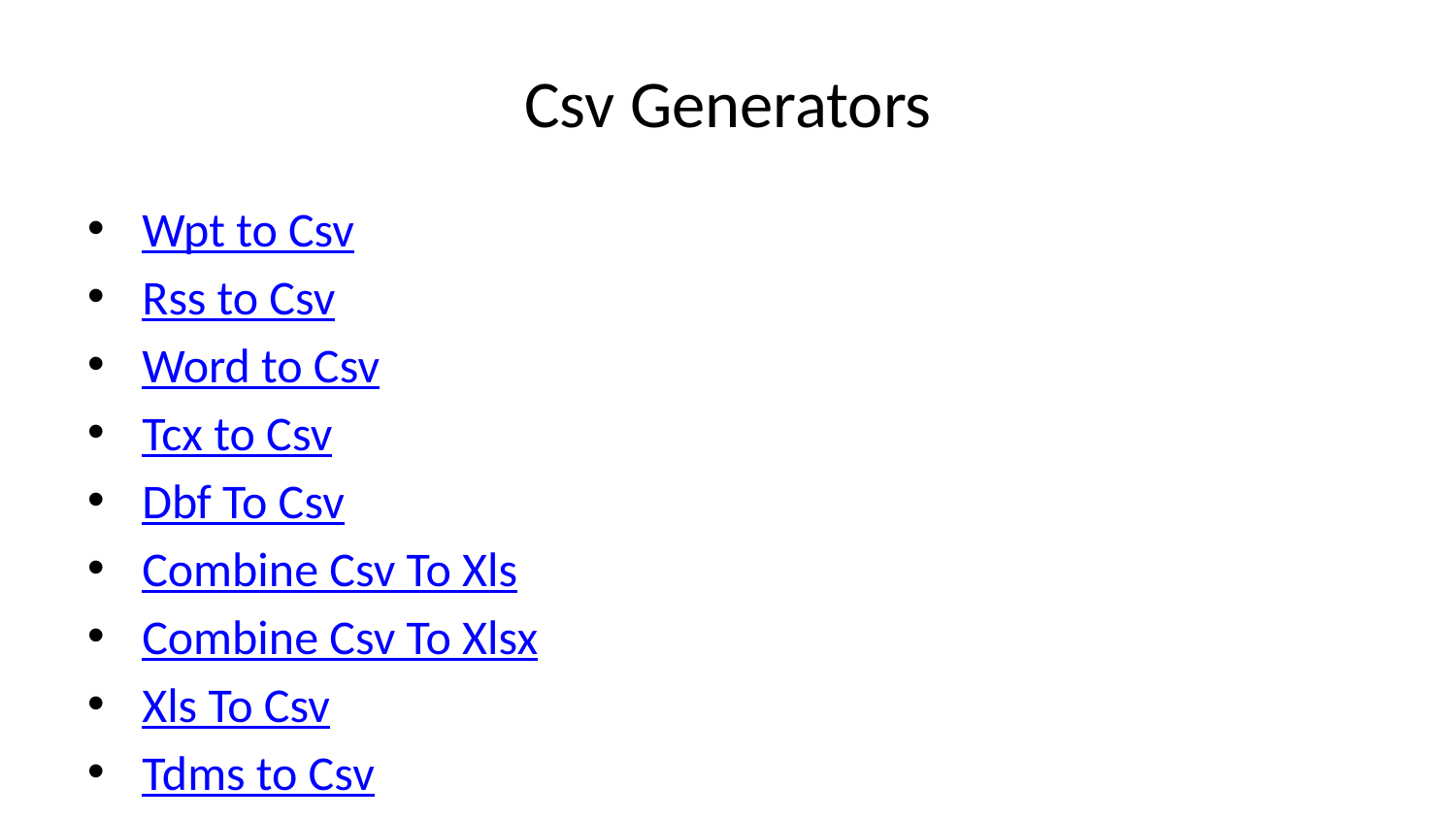

# Csv Generators
Wpt to Csv
Rss to Csv
Word to Csv
Tcx to Csv
Dbf To Csv
Combine Csv To Xls
Combine Csv To Xlsx
Xls To Csv
Tdms to Csv
Text to Csv
Yaml to Csv
Sort Csv
Qif to Csv
mt940 To Csv
Mdb To Csv
Sqlite To Csv
Opml to Csv
Lvm To Csv
BAI To Csv
Qfx to Csv
ACH To Csv
Vcf To Csv
ics To Csv
Tsv To Csv
Gpx To Csv
Json to Csv
Kml To Csv
Xlsx To Csv
Xml To Csv
Ofx to Csv
Merge Csv
Duplicates in Csv
Tab To Csv
Kmz To Csv
Srt To Csv
Spss To Csv
Vtt To Csv
Har to Csv
Aiml To Csv
X12 to Csv
Xlf to Csv
Jmx To Csv
Evtx to Csv
Sbv To Csv
Smi To Csv
Csv to Csv
Rearrange Csv File
Xml To Csv Template